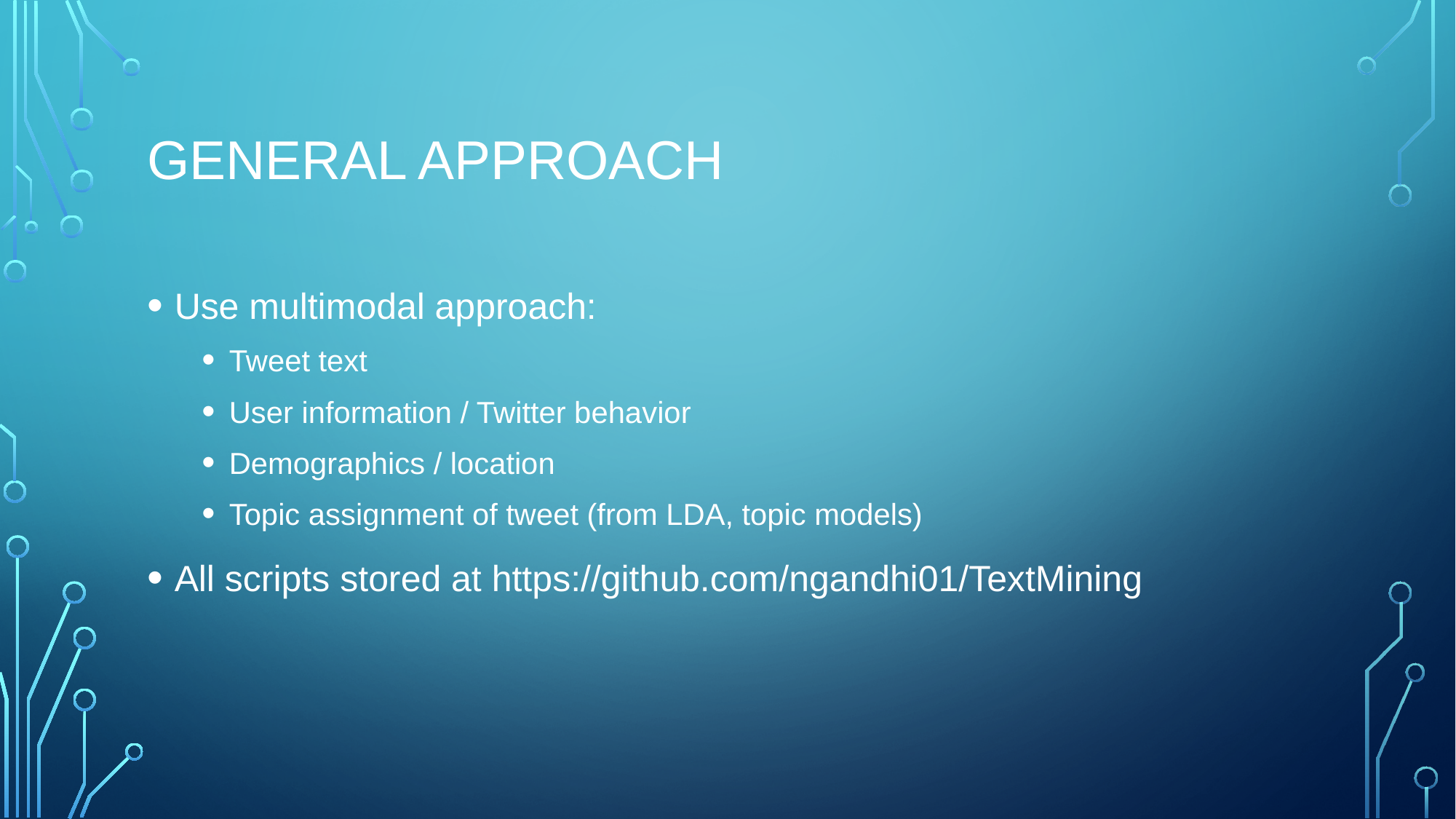

# General approach
Use multimodal approach:
Tweet text
User information / Twitter behavior
Demographics / location
Topic assignment of tweet (from LDA, topic models)
All scripts stored at https://github.com/ngandhi01/TextMining